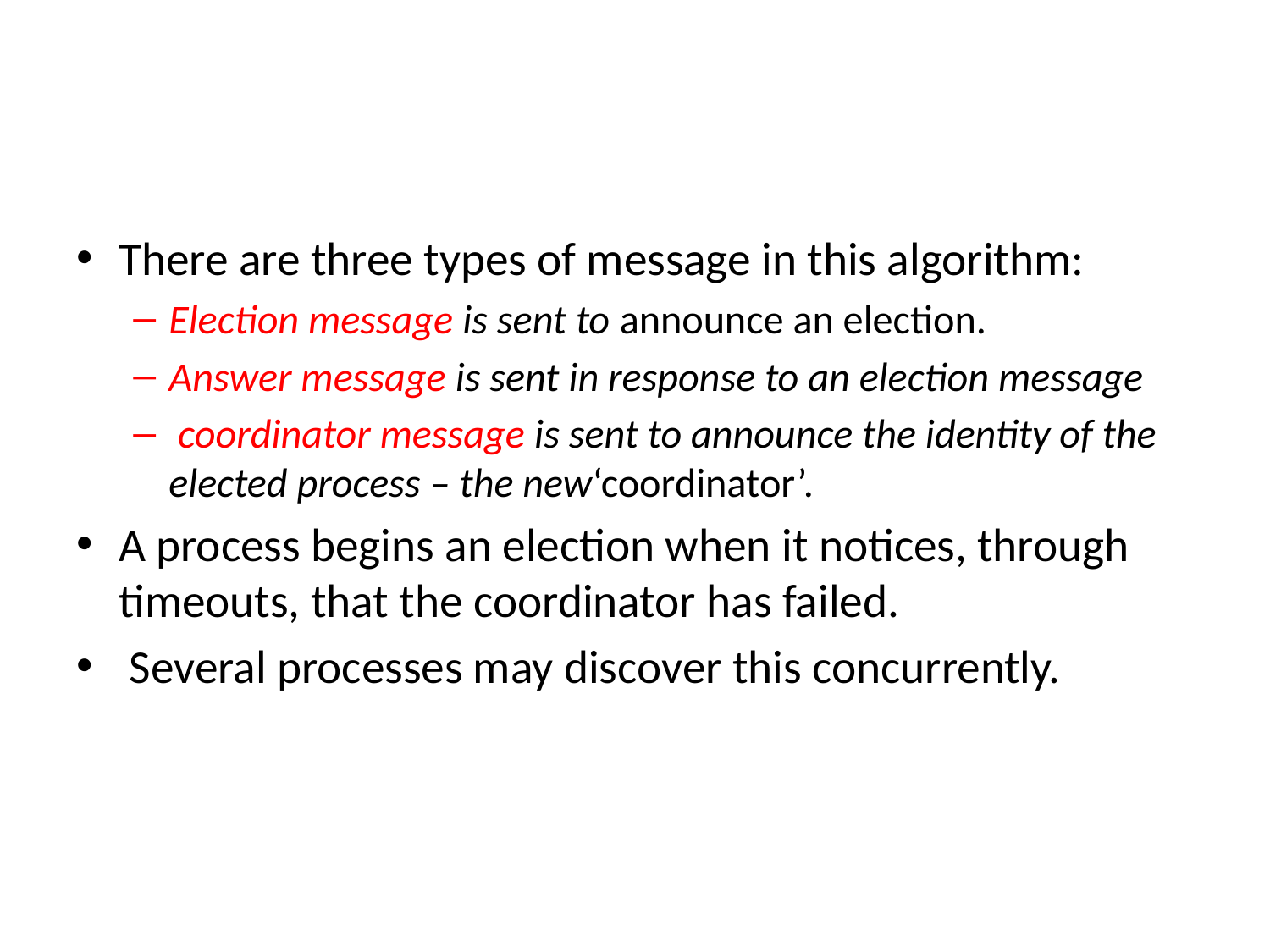

#
There are three types of message in this algorithm:
Election message is sent to announce an election.
Answer message is sent in response to an election message
 coordinator message is sent to announce the identity of the elected process – the new‘coordinator’.
A process begins an election when it notices, through timeouts, that the coordinator has failed.
 Several processes may discover this concurrently.